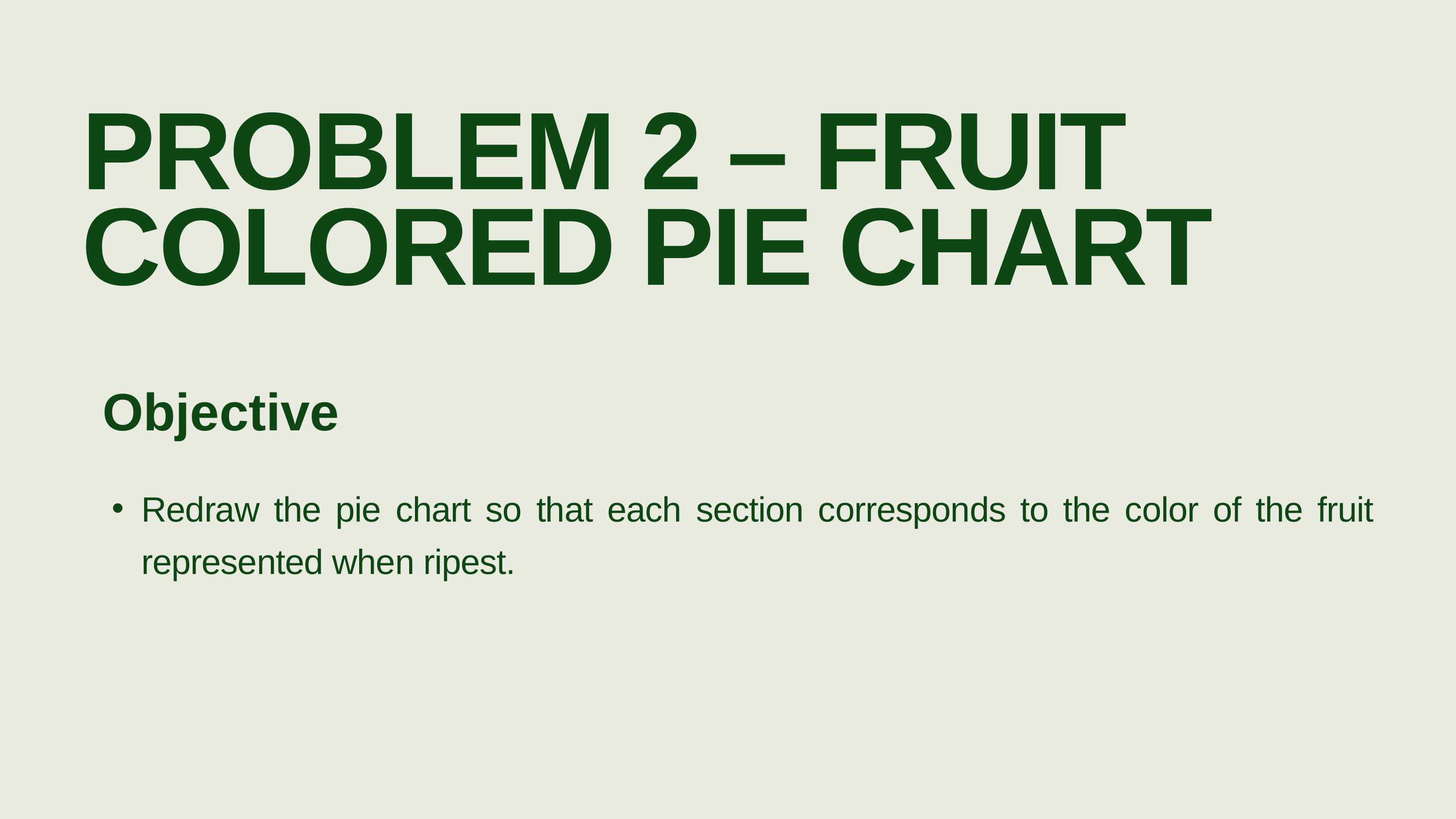

PROBLEM 2 – FRUIT COLORED PIE CHART
Objective

Redraw the pie chart so that each section corresponds to the color of the fruit represented when ripest.